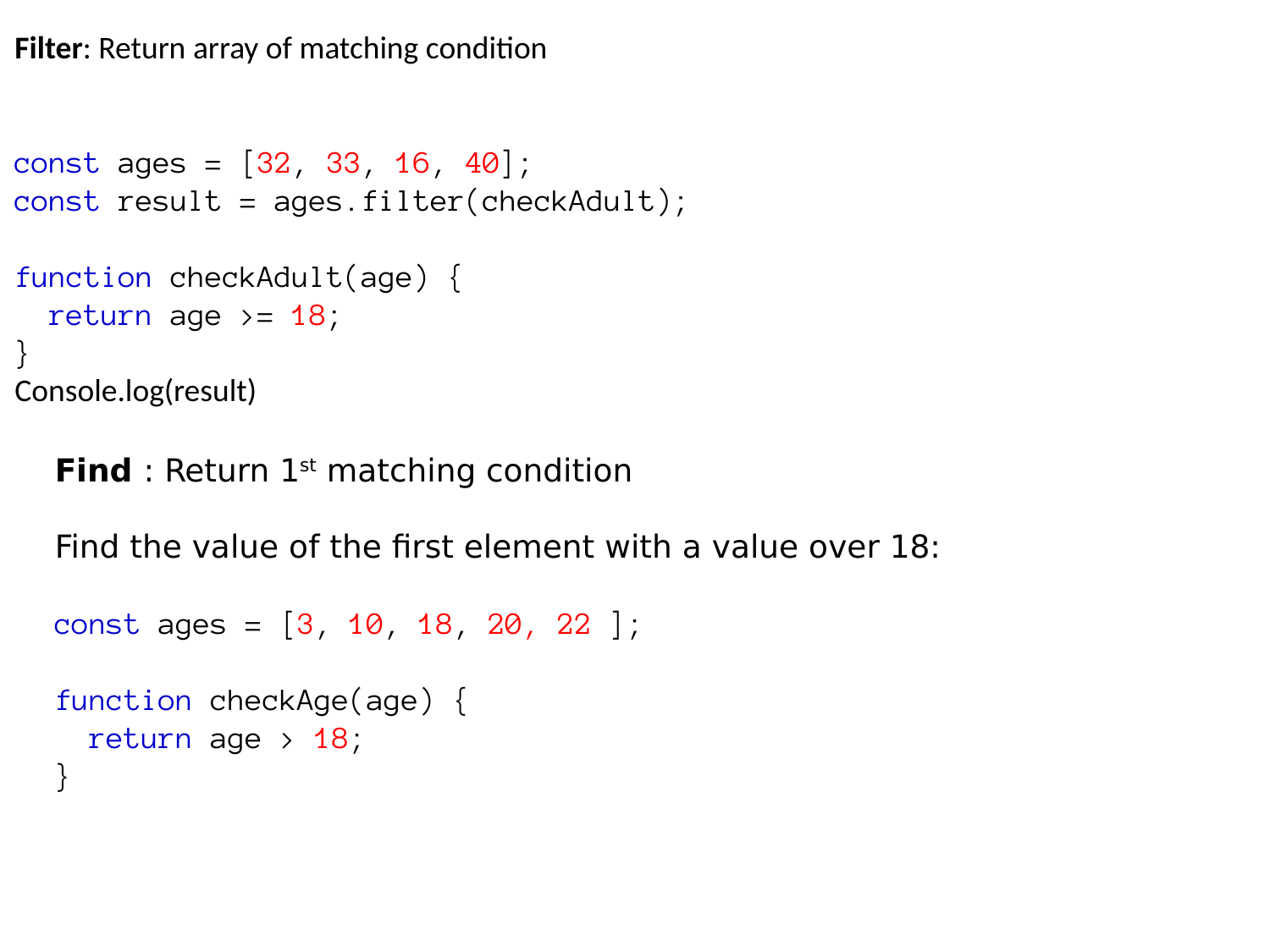

Filter: Return array of matching condition

const ages = [32, 33, 16, 40];
const result = ages.filter(checkAdult);
function checkAdult(age) {
  return age >= 18;
}
Console.log(result)
Find : Return 1st matching condition

Find the value of the first element with a value over 18:

const ages = [3, 10, 18, 20, 22 ];
function checkAge(age) {
  return age > 18;
}